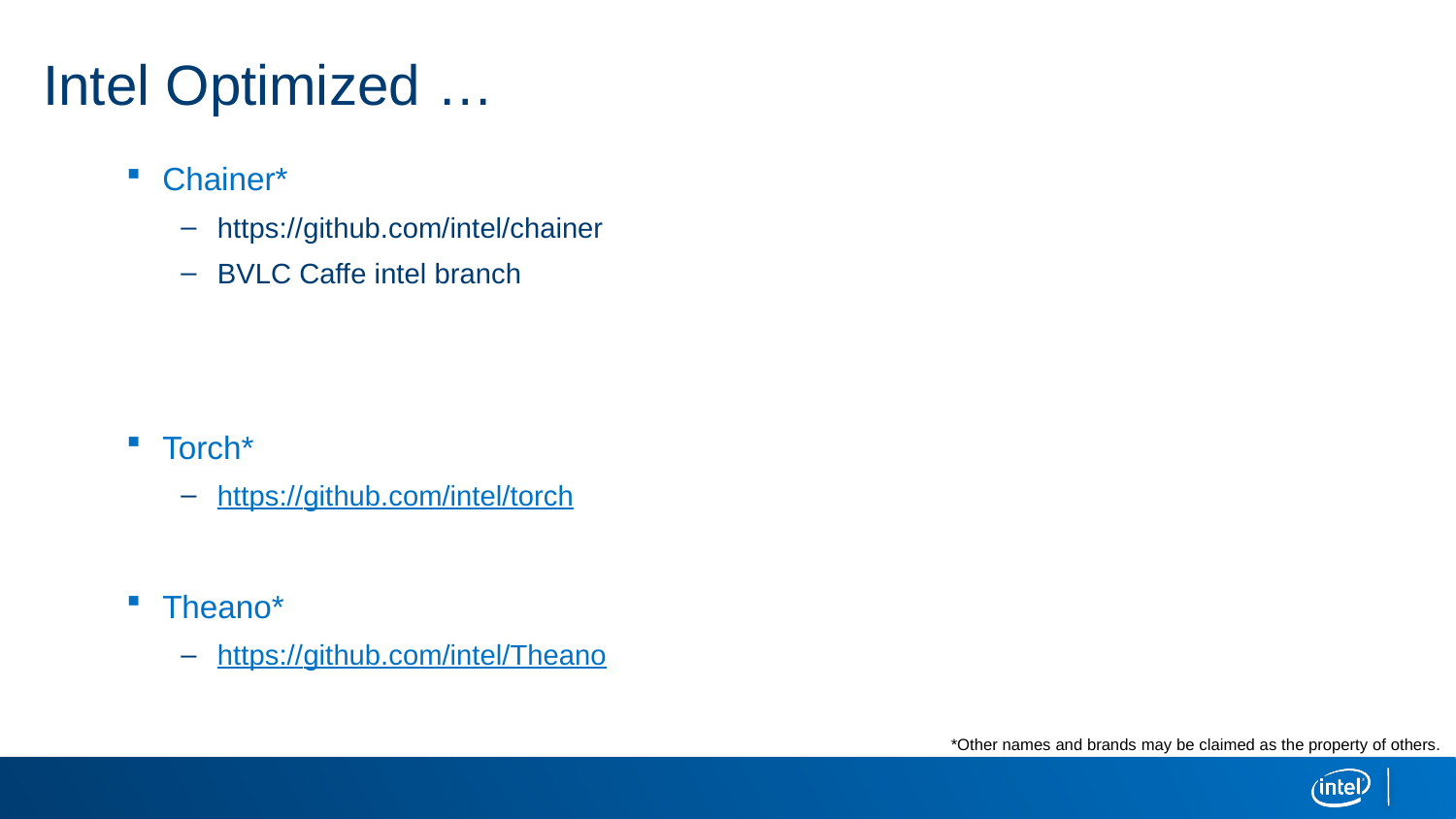

# Intel Optimized …
Chainer*
https://github.com/intel/chainer
BVLC Caffe intel branch

Torch*
https://github.com/intel/torch

Theano*
https://github.com/intel/Theano

*Other names and brands may be claimed as the property of others.